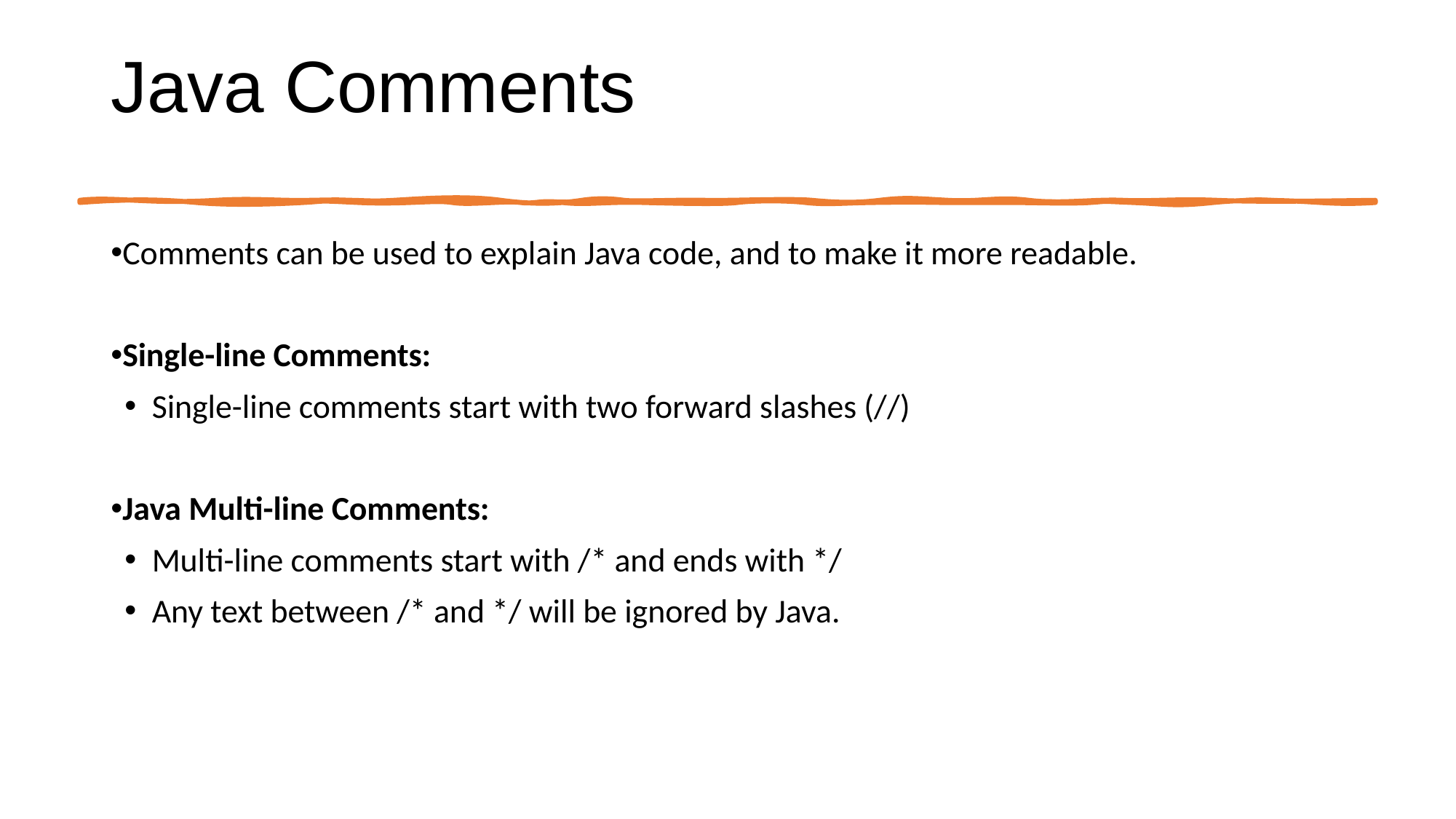

# Java Comments

Comments can be used to explain Java code, and to make it more readable.

Single-line Comments:
Single-line comments start with two forward slashes (//)

Java Multi-line Comments:
Multi-line comments start with /* and ends with */
Any text between /* and */ will be ignored by Java.
Created By: Rahul Majukar